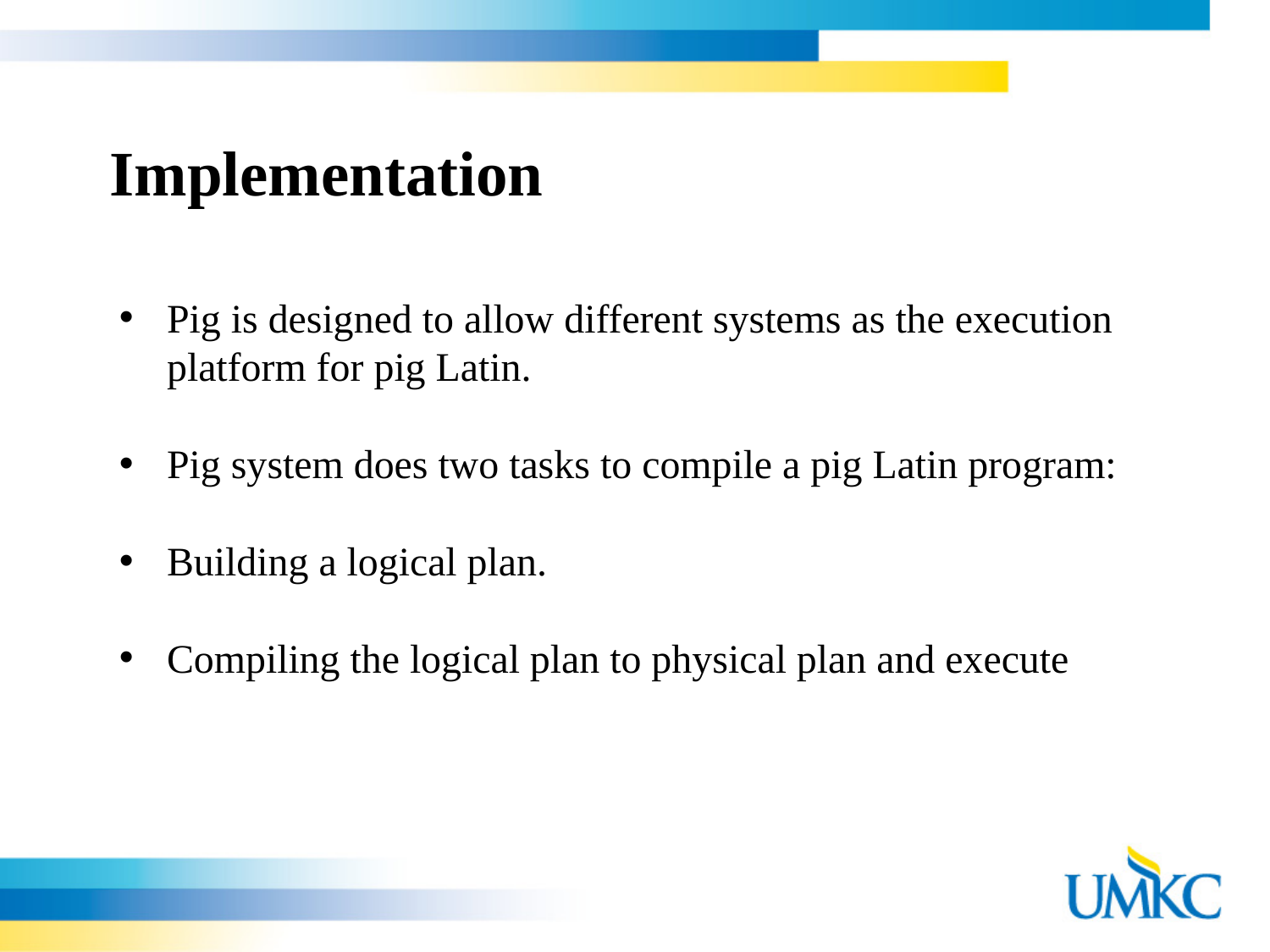

Implementation
Pig is designed to allow different systems as the execution platform for pig Latin.

Pig system does two tasks to compile a pig Latin program:

Building a logical plan.

Compiling the logical plan to physical plan and execute